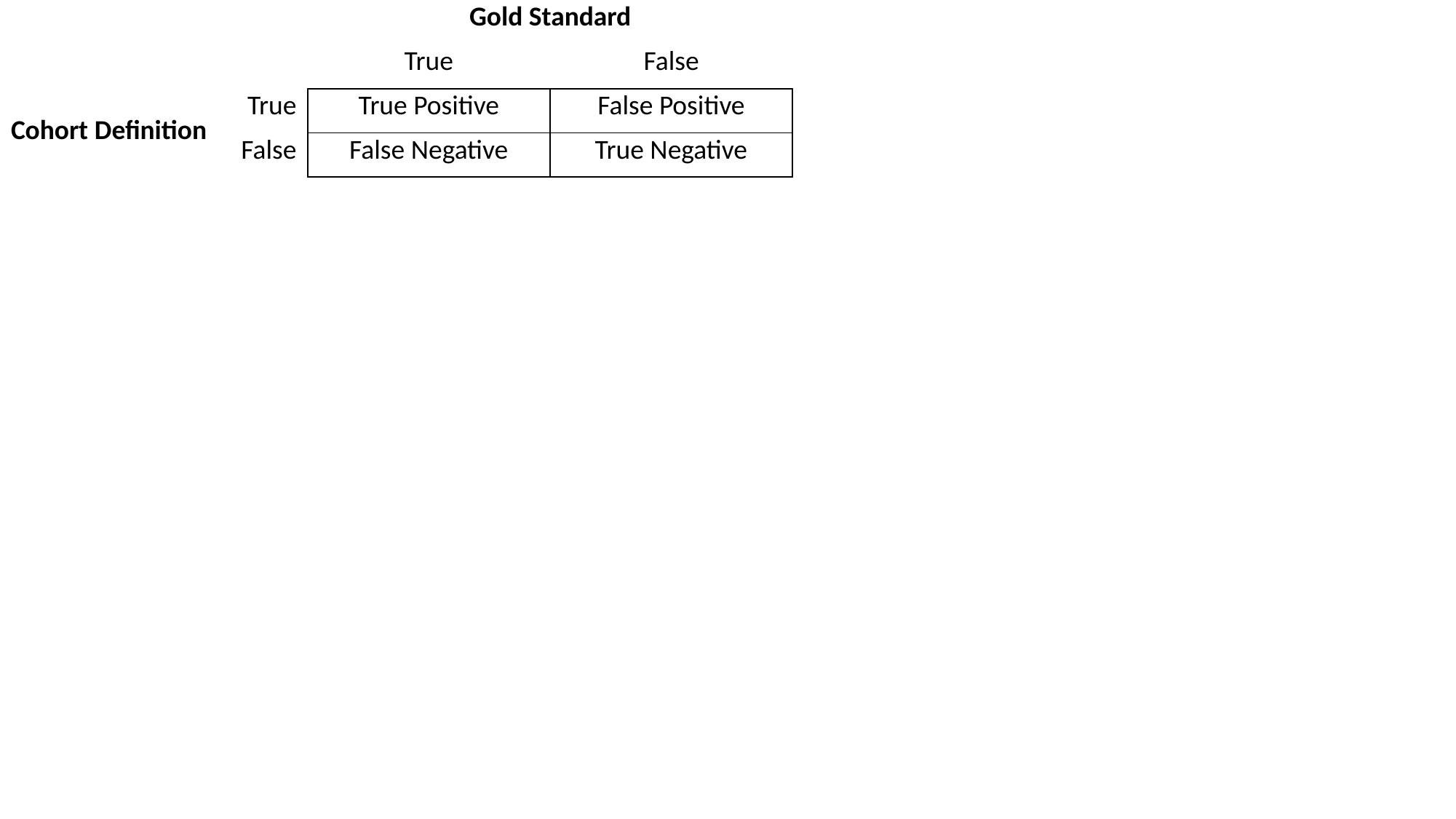

|  |  | Gold Standard |  |
| --- | --- | --- | --- |
|  |  | True | False |
| Cohort Definition | True | True Positive | False Positive |
|  | False | False Negative | True Negative |